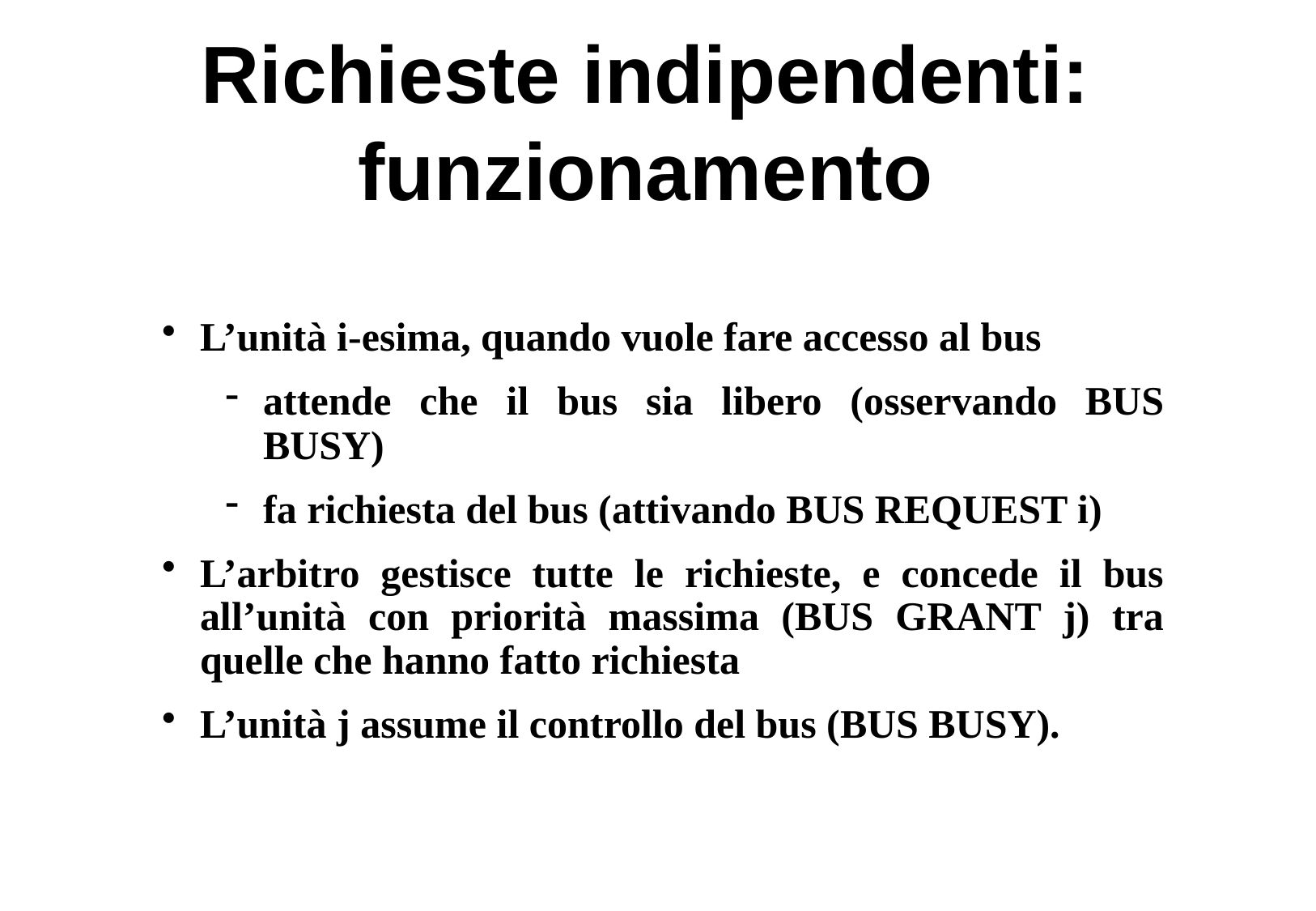

# Richieste indipendenti: funzionamento
L’unità i-esima, quando vuole fare accesso al bus
attende che il bus sia libero (osservando BUS BUSY)
fa richiesta del bus (attivando BUS REQUEST i)
L’arbitro gestisce tutte le richieste, e concede il bus all’unità con priorità massima (BUS GRANT j) tra quelle che hanno fatto richiesta
L’unità j assume il controllo del bus (BUS BUSY).